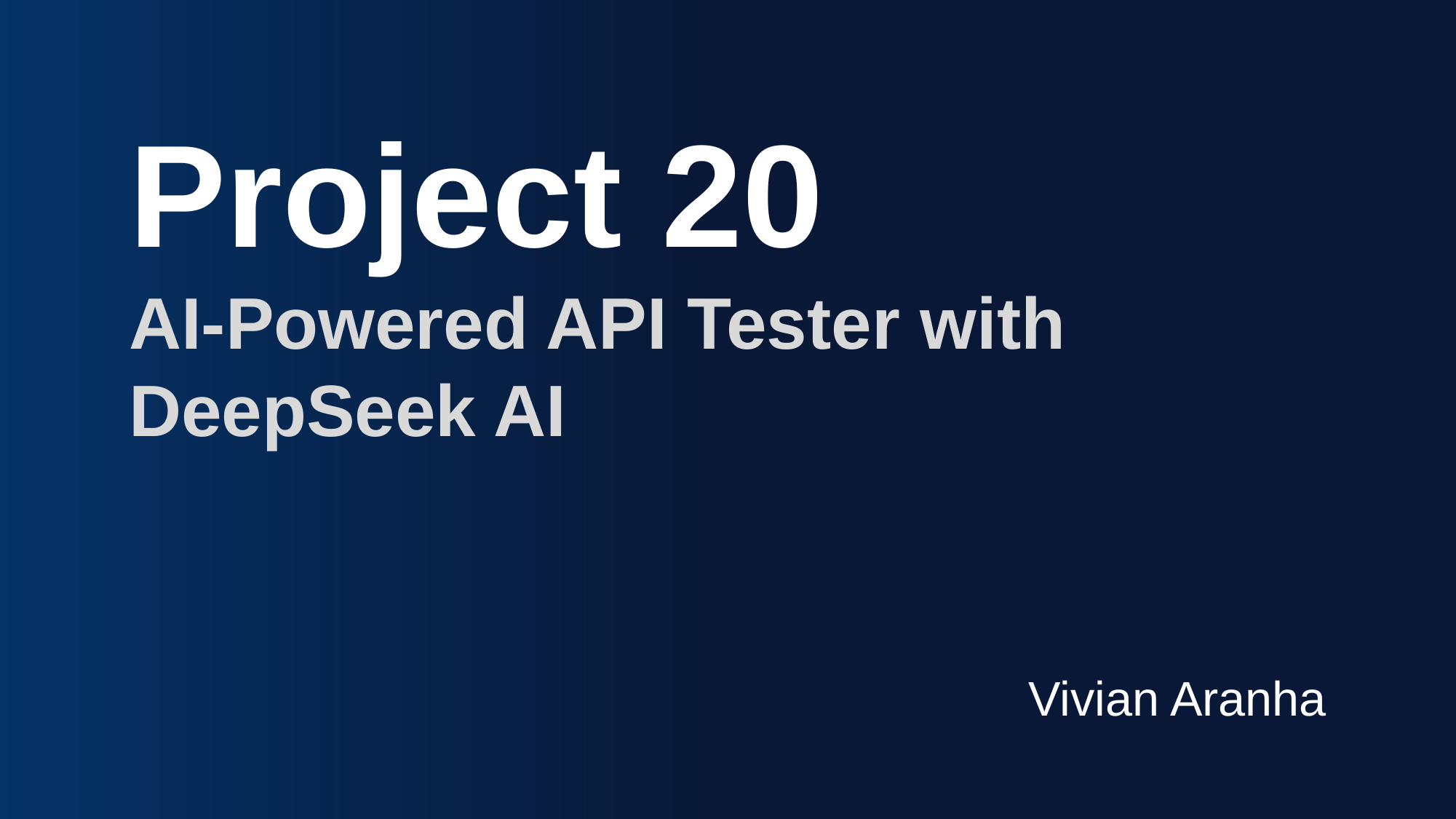

Project 20
AI-Powered API Tester with DeepSeek AI
Vivian Aranha